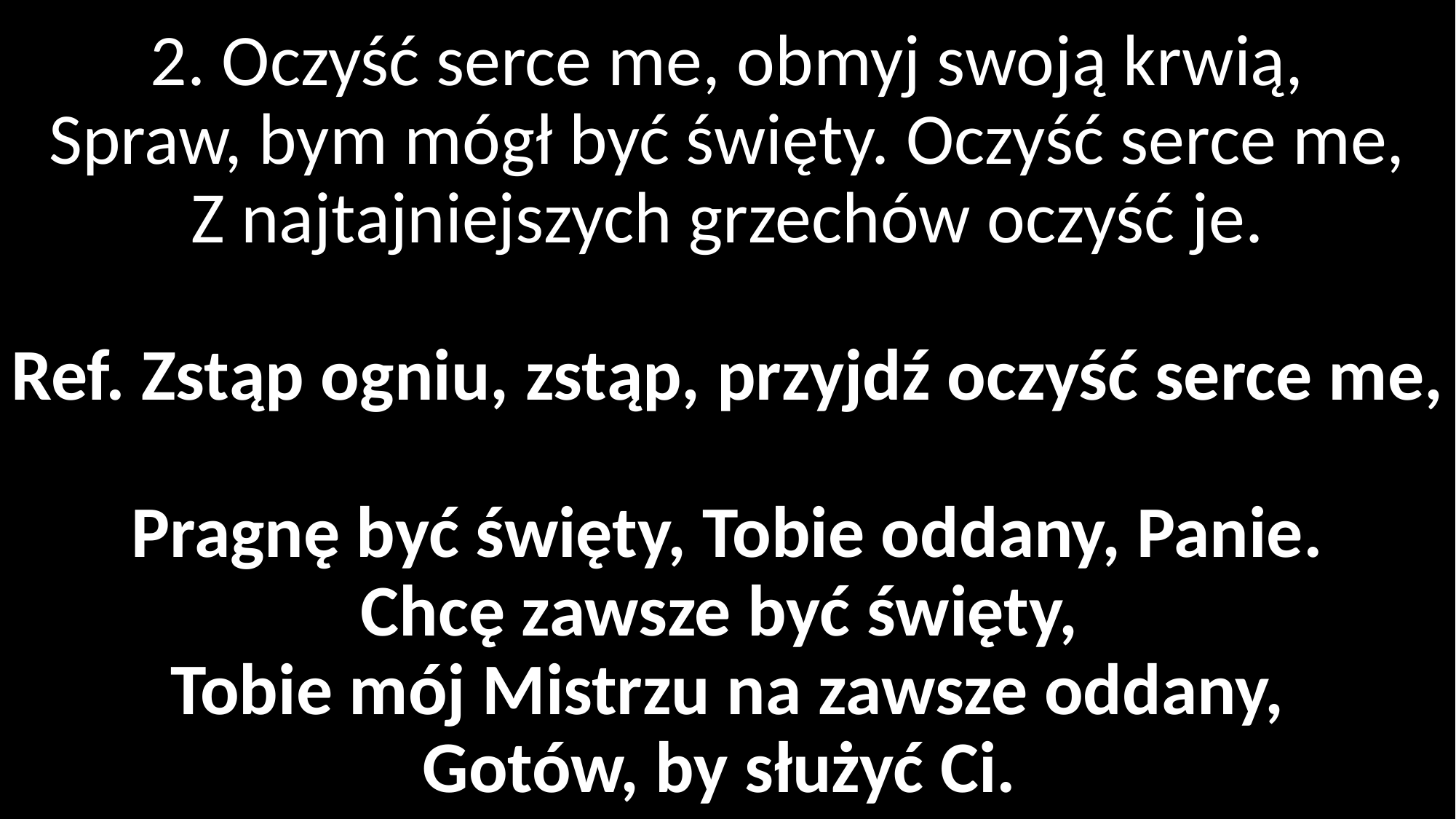

# 2. Oczyść serce me, obmyj swoją krwią, Spraw, bym mógł być święty. Oczyść serce me, Z najtajniejszych grzechów oczyść je. Ref. Zstąp ogniu, zstąp, przyjdź oczyść serce me, Pragnę być święty, Tobie oddany, Panie. Chcę zawsze być święty, Tobie mój Mistrzu na zawsze oddany, Gotów, by służyć Ci.